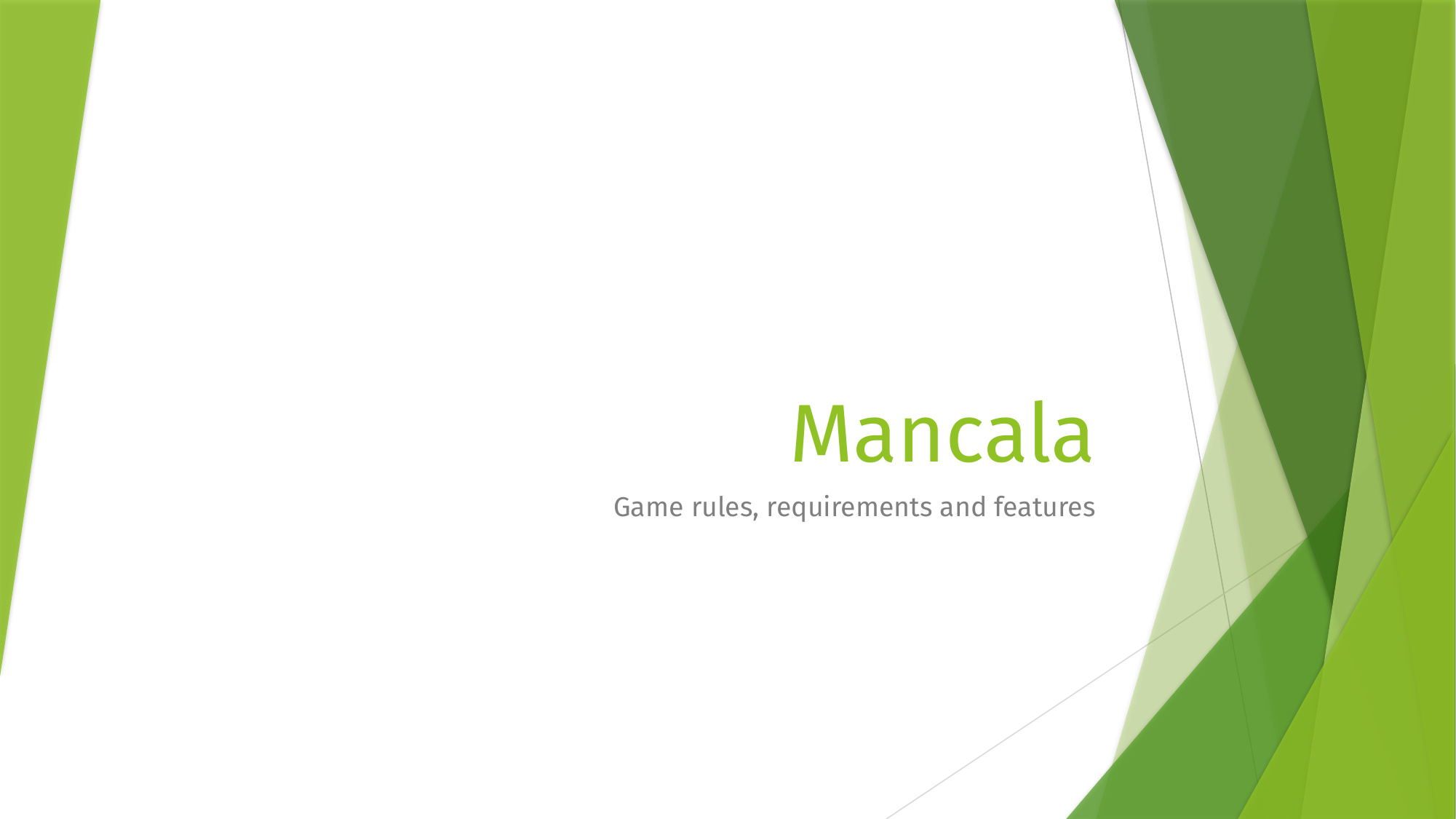

# Mancala
Game rules, requirements and features